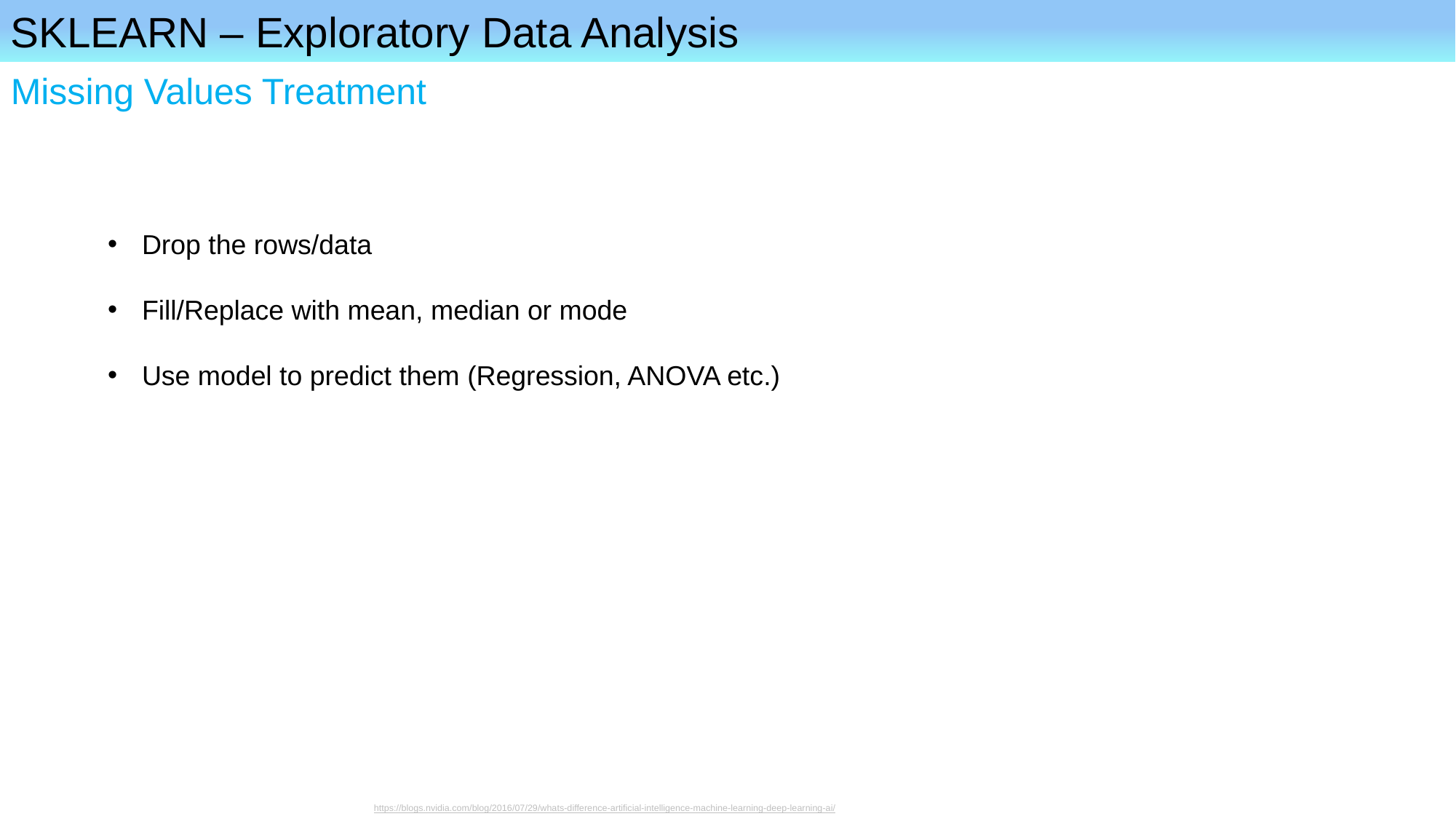

SKLEARN – Exploratory Data Analysis
Missing Values Treatment
Drop the rows/data

Fill/Replace with mean, median or mode

Use model to predict them (Regression, ANOVA etc.)
https://blogs.nvidia.com/blog/2016/07/29/whats-difference-artificial-intelligence-machine-learning-deep-learning-ai/